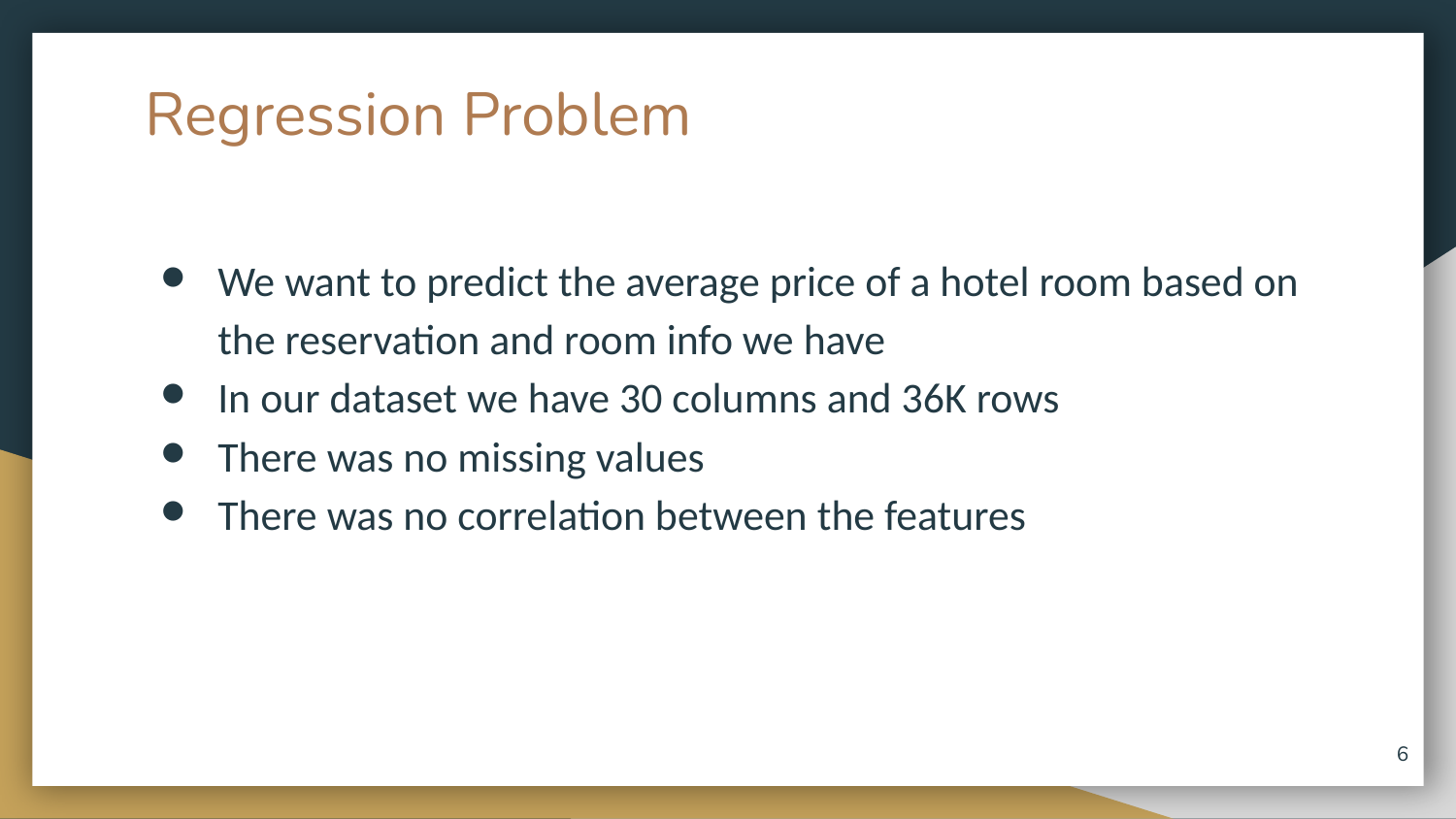

# Regression Problem
We want to predict the average price of a hotel room based on the reservation and room info we have
In our dataset we have 30 columns and 36K rows
There was no missing values
There was no correlation between the features
6